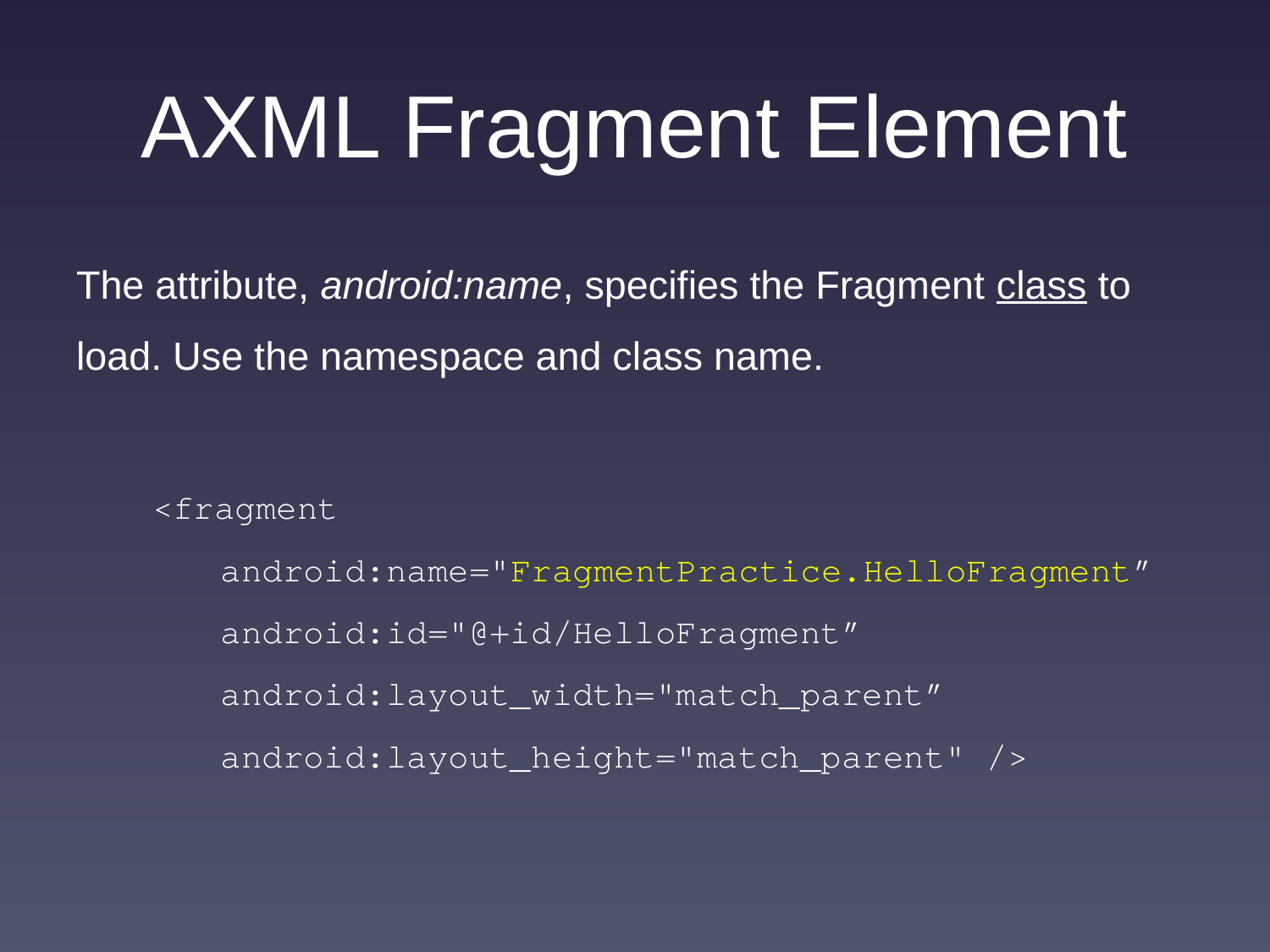

# AXML Fragment Element
The attribute, android:name, specifies the Fragment class to load. Use the namespace and class name.

 <fragment
 	android:name="FragmentPractice.HelloFragment”
 	android:id="@+id/HelloFragment”
 	android:layout_width="match_parent”
 	android:layout_height="match_parent" />